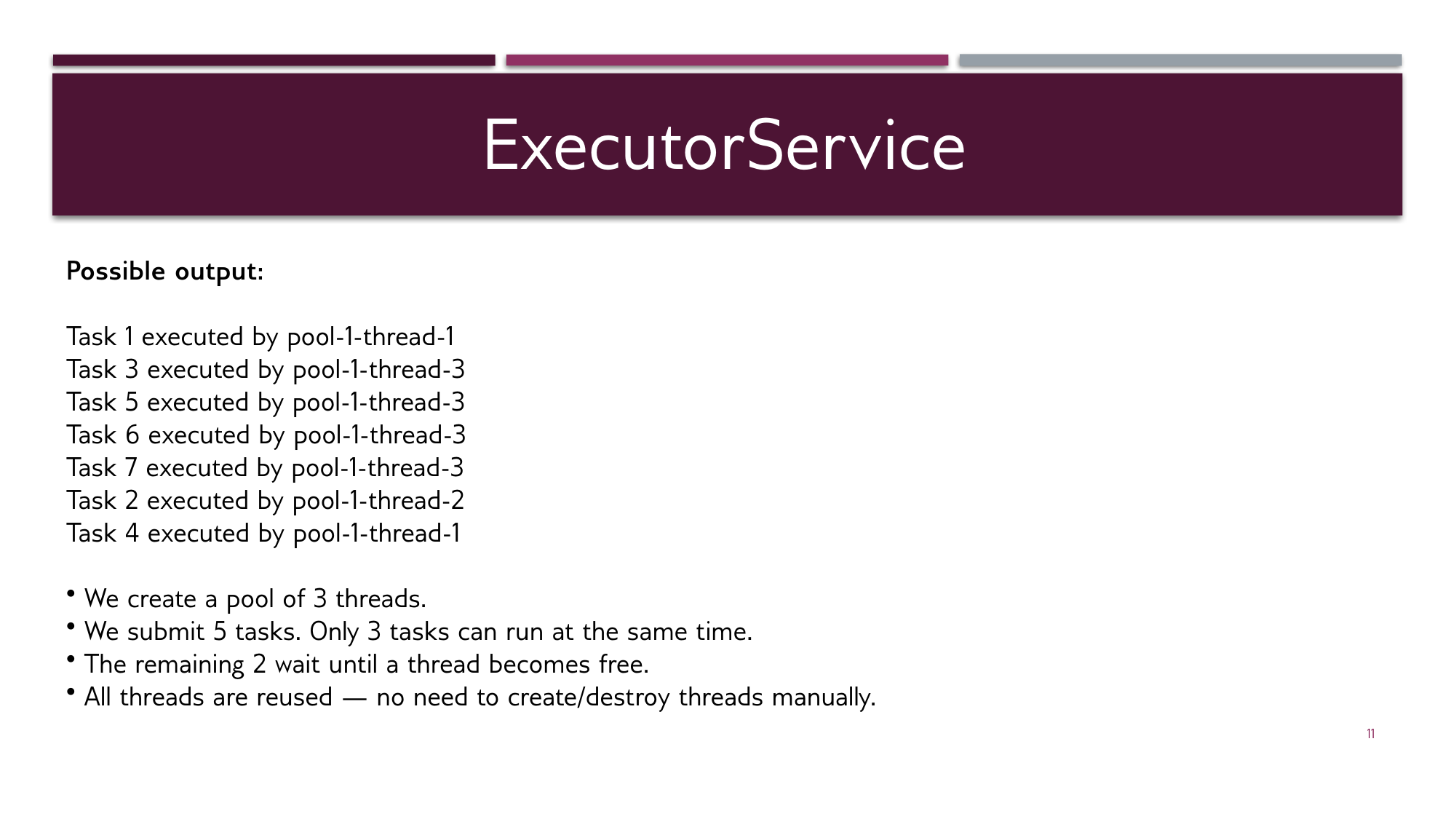

ExecutorService
Possible output:

Task 1 executed by pool-1-thread-1
Task 3 executed by pool-1-thread-3
Task 5 executed by pool-1-thread-3
Task 6 executed by pool-1-thread-3
Task 7 executed by pool-1-thread-3
Task 2 executed by pool-1-thread-2
Task 4 executed by pool-1-thread-1

 We create a pool of 3 threads.
 We submit 5 tasks. Only 3 tasks can run at the same time.
 The remaining 2 wait until a thread becomes free.
 All threads are reused — no need to create/destroy threads manually.

11